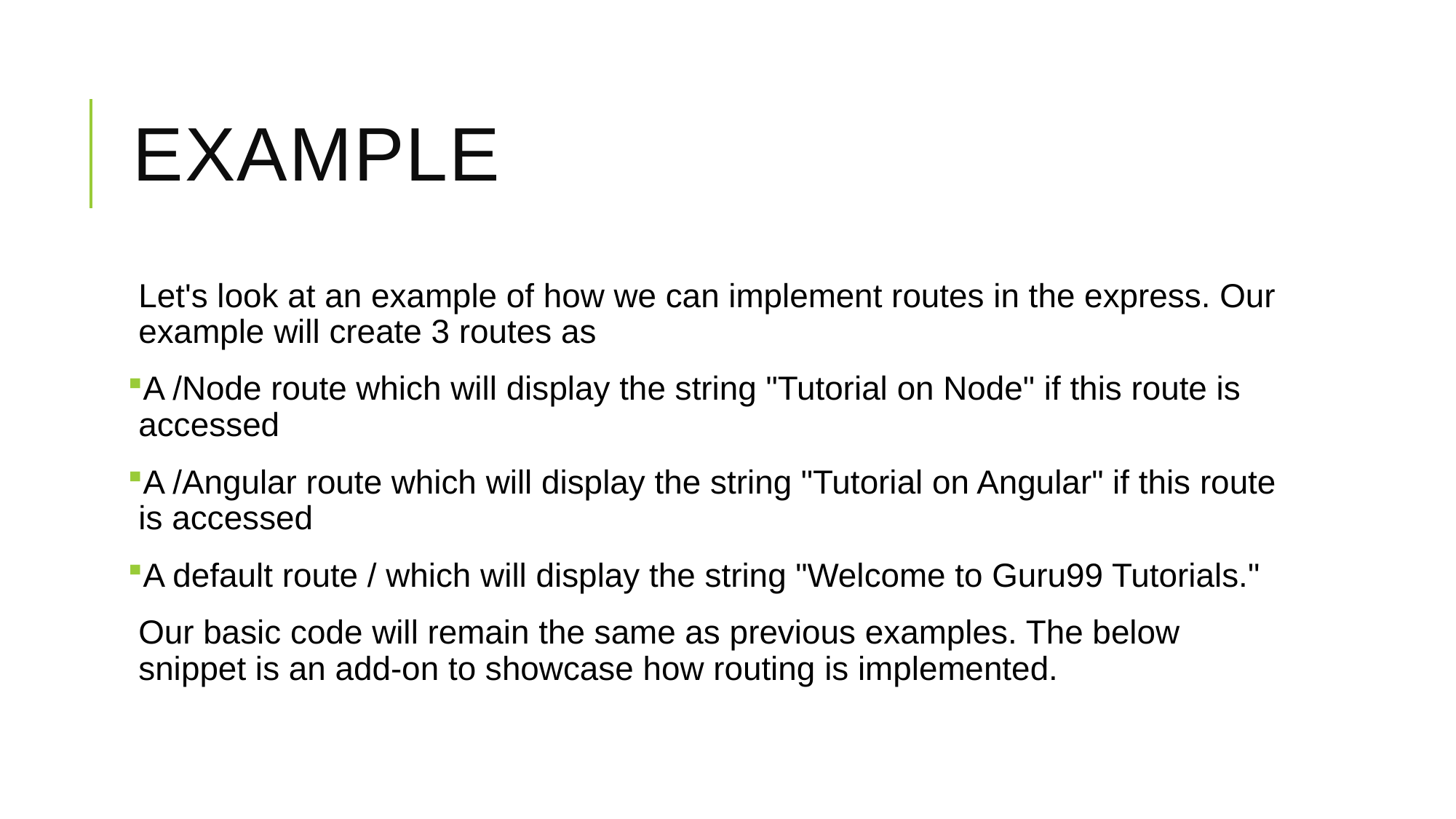

# Example
Let's look at an example of how we can implement routes in the express. Our example will create 3 routes as
A /Node route which will display the string "Tutorial on Node" if this route is accessed
A /Angular route which will display the string "Tutorial on Angular" if this route is accessed
A default route / which will display the string "Welcome to Guru99 Tutorials."
Our basic code will remain the same as previous examples. The below snippet is an add-on to showcase how routing is implemented.